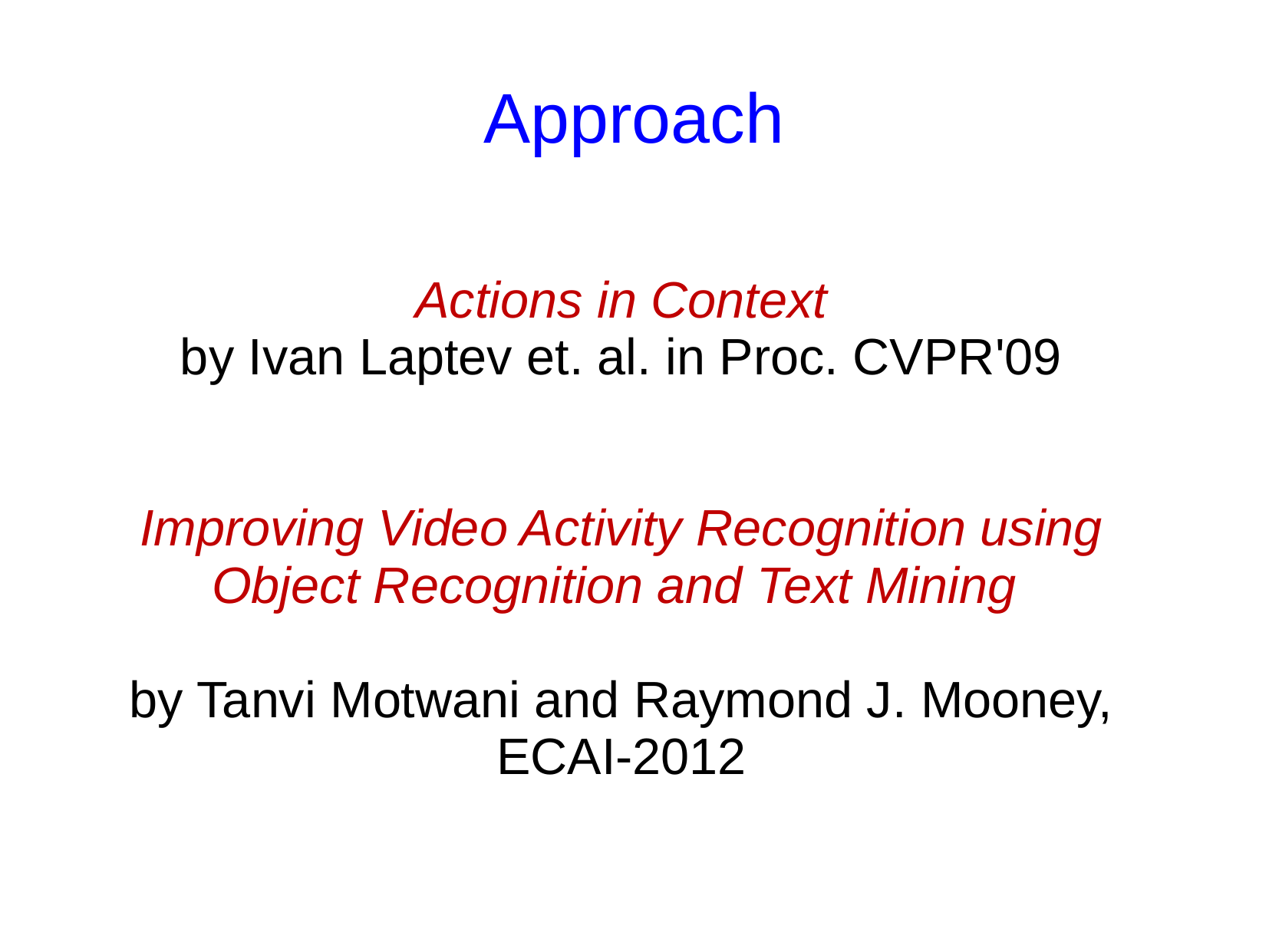

# Approach
Actions in Context
by Ivan Laptev et. al. in Proc. CVPR'09

Improving Video Activity Recognition using Object Recognition and Text Mining
by Tanvi Motwani and Raymond J. Mooney, ECAI-2012